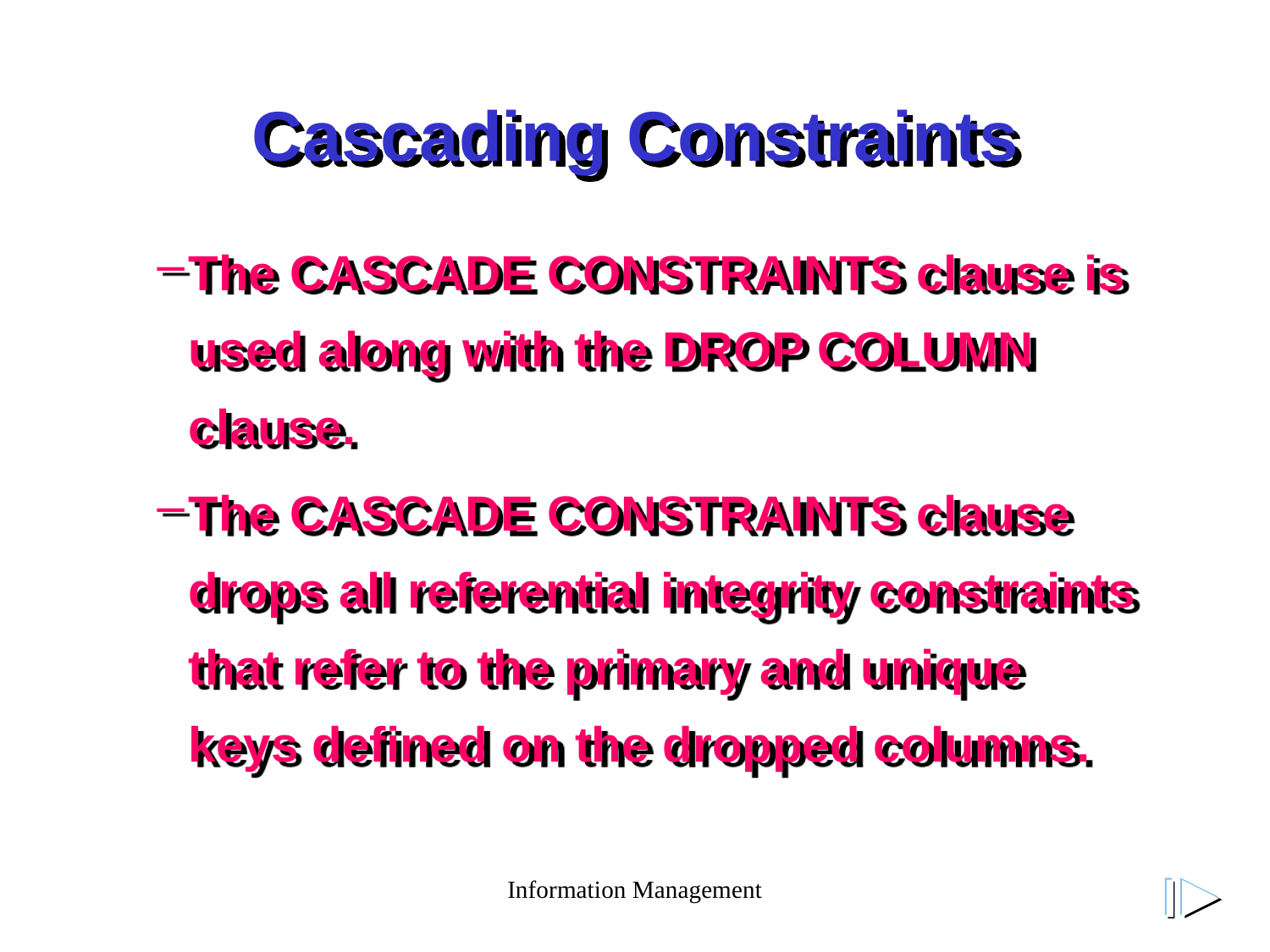

# Cascading Constraints
The CASCADE CONSTRAINTS clause is used along with the DROP COLUMN clause.
The CASCADE CONSTRAINTS clause drops all referential integrity constraints that refer to the primary and unique keys defined on the dropped columns.

Information Management